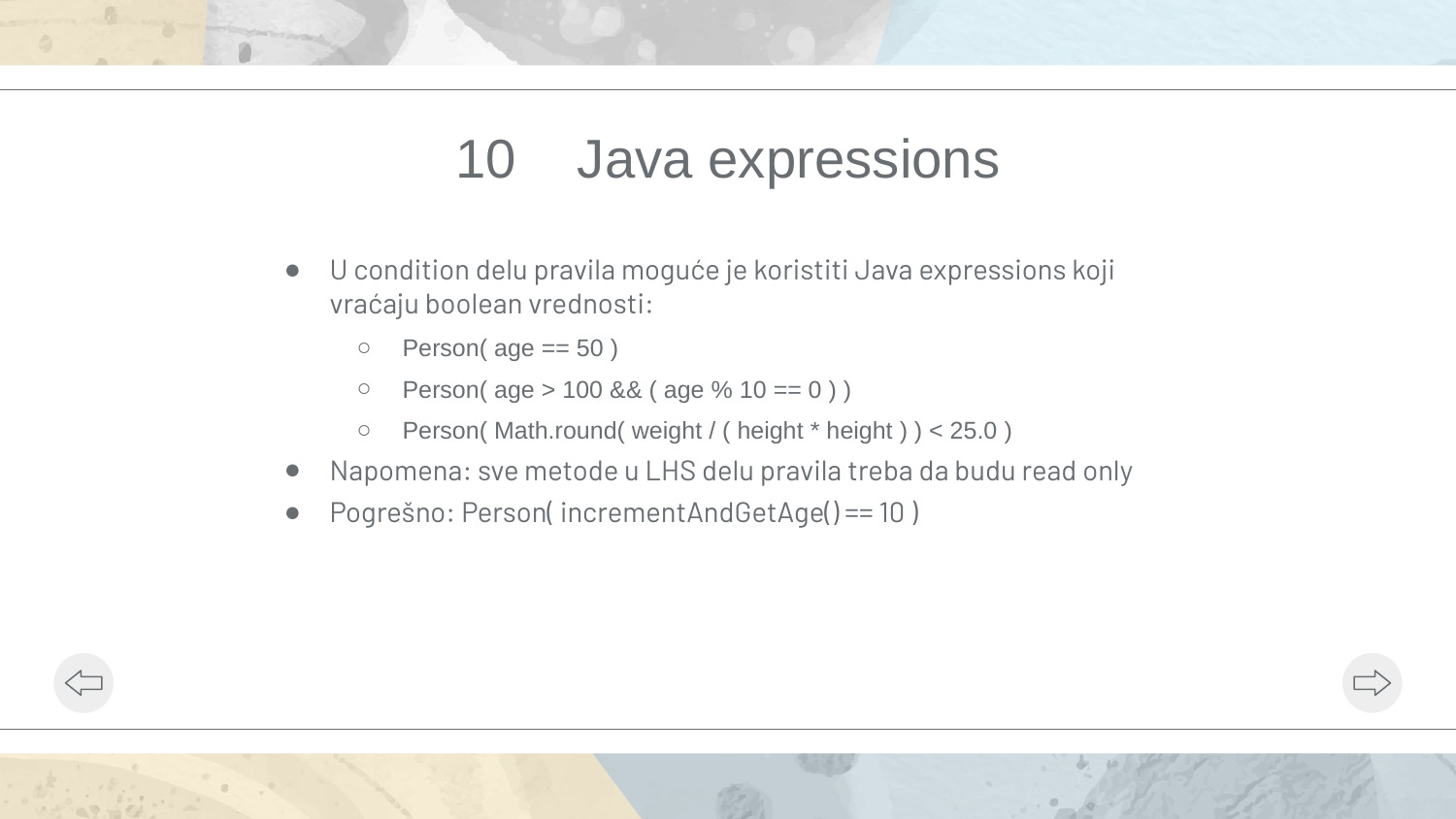

# 10    Java expressions
U condition delu pravila moguće je koristiti Java expressions koji vraćaju boolean vrednosti:
Person( age == 50 )
Person( age > 100 && ( age % 10 == 0 ) )
Person( Math.round( weight / ( height * height ) ) < 25.0 )
Napomena: sve metode u LHS delu pravila treba da budu read only
Pogrešno: Person( incrementAndGetAge() == 10 )